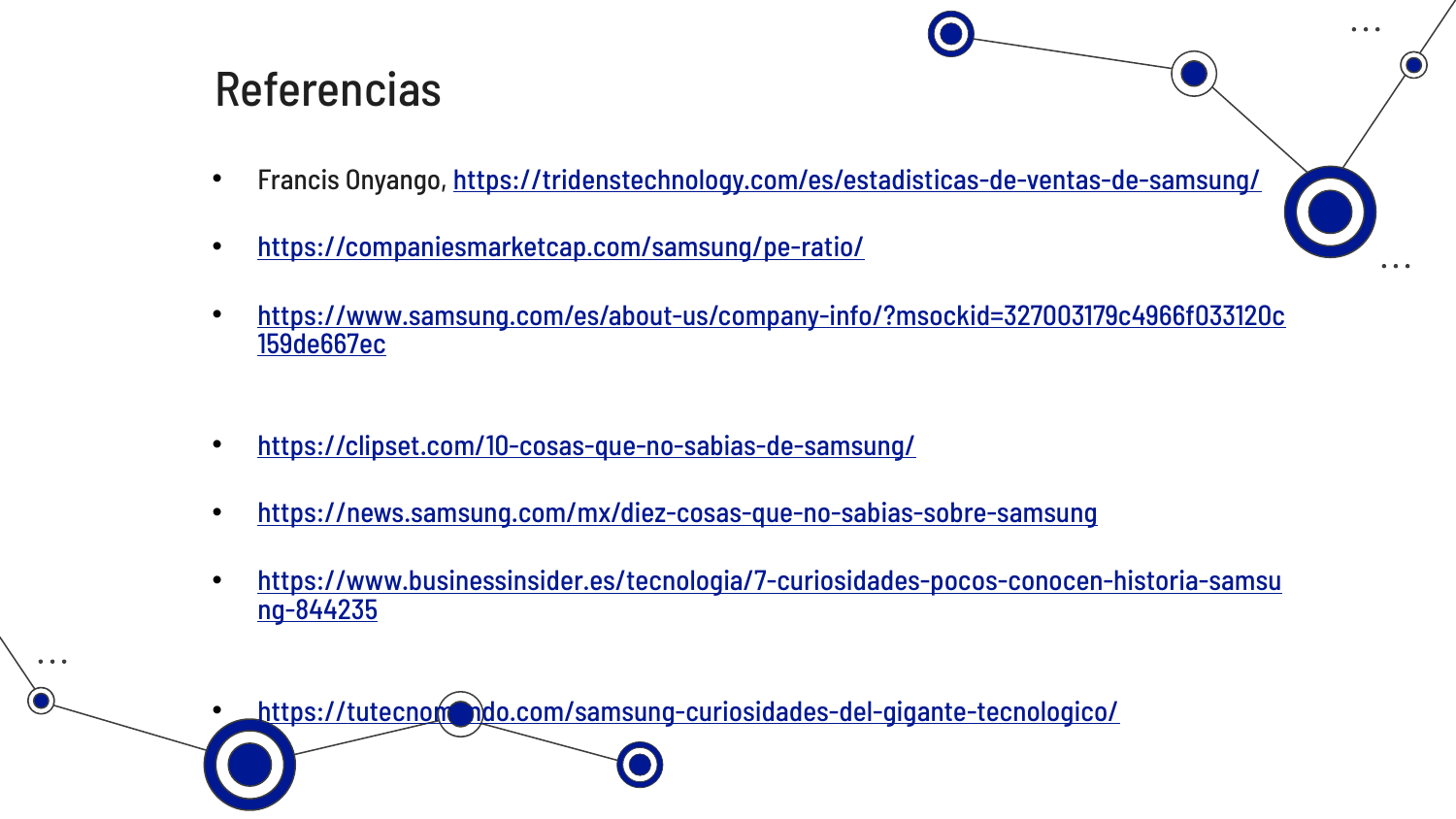

Referencias
Francis Onyango, https://tridenstechnology.com/es/estadisticas-de-ventas-de-samsung/

https://companiesmarketcap.com/samsung/pe-ratio/

https://www.samsung.com/es/about-us/company-info/?msockid=327003179c4966f033120c159de667ec

https://clipset.com/10-cosas-que-no-sabias-de-samsung/

https://news.samsung.com/mx/diez-cosas-que-no-sabias-sobre-samsung

https://www.businessinsider.es/tecnologia/7-curiosidades-pocos-conocen-historia-samsung-844235

https://tutecnomundo.com/samsung-curiosidades-del-gigante-tecnologico/